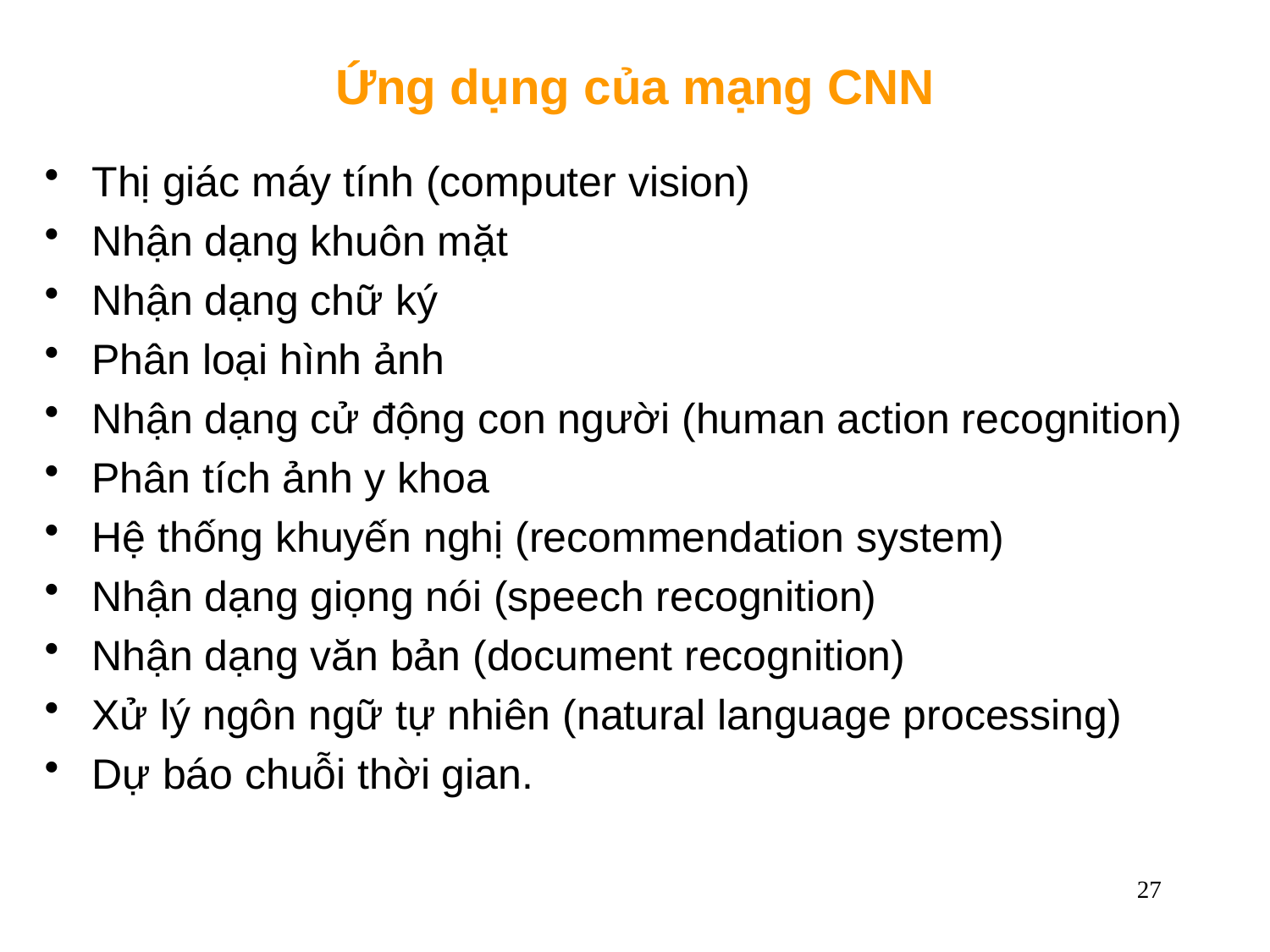

# Ứng dụng của mạng CNN
Thị giác máy tính (computer vision)
Nhận dạng khuôn mặt
Nhận dạng chữ ký
Phân loại hình ảnh
Nhận dạng cử động con người (human action recognition)
Phân tích ảnh y khoa
Hệ thống khuyến nghị (recommendation system)
Nhận dạng giọng nói (speech recognition)
Nhận dạng văn bản (document recognition)
Xử lý ngôn ngữ tự nhiên (natural language processing)
Dự báo chuỗi thời gian.
27